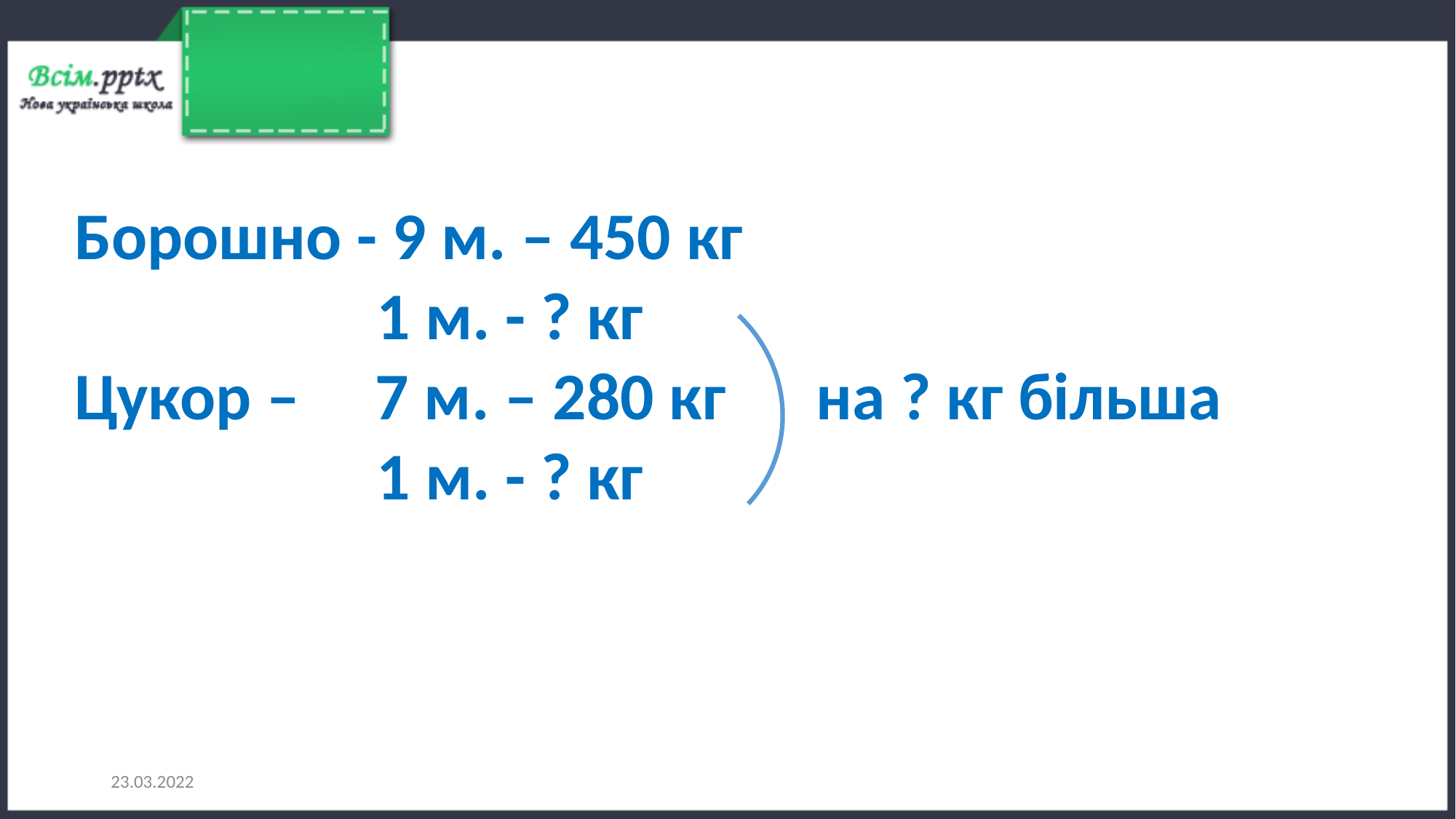

Борошно - 9 м. – 450 кг
                    1 м. - ? кг
Цукор –     7 м. – 280 кг      на ? кг більша
                    1 м. - ? кг

23.03.2022